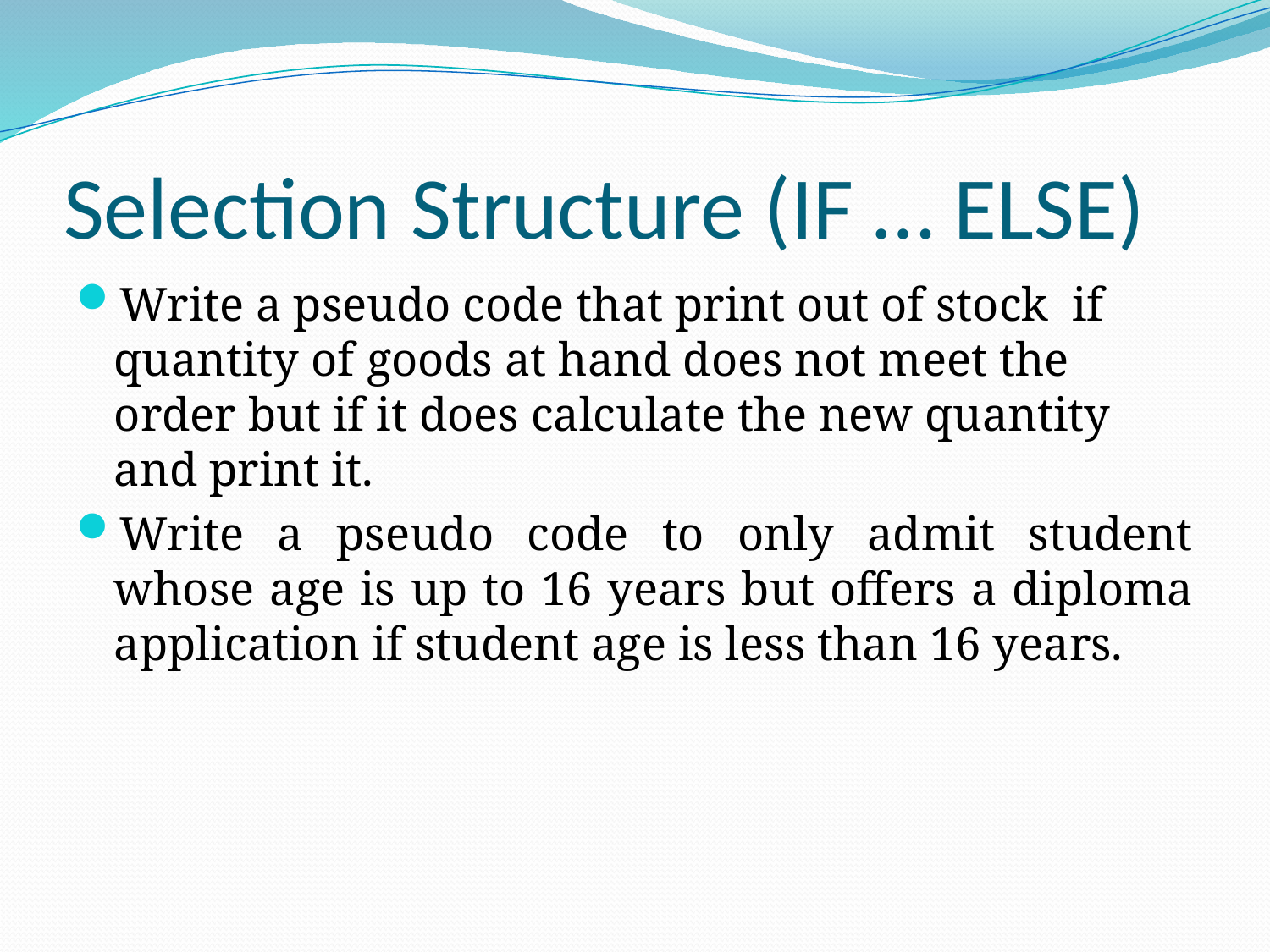

# Selection Structure (IF … ELSE)
Write a pseudo code that print out of stock  if quantity of goods at hand does not meet the order but if it does calculate the new quantity and print it.
Write a pseudo code to only admit student whose age is up to 16 years but offers a diploma application if student age is less than 16 years.